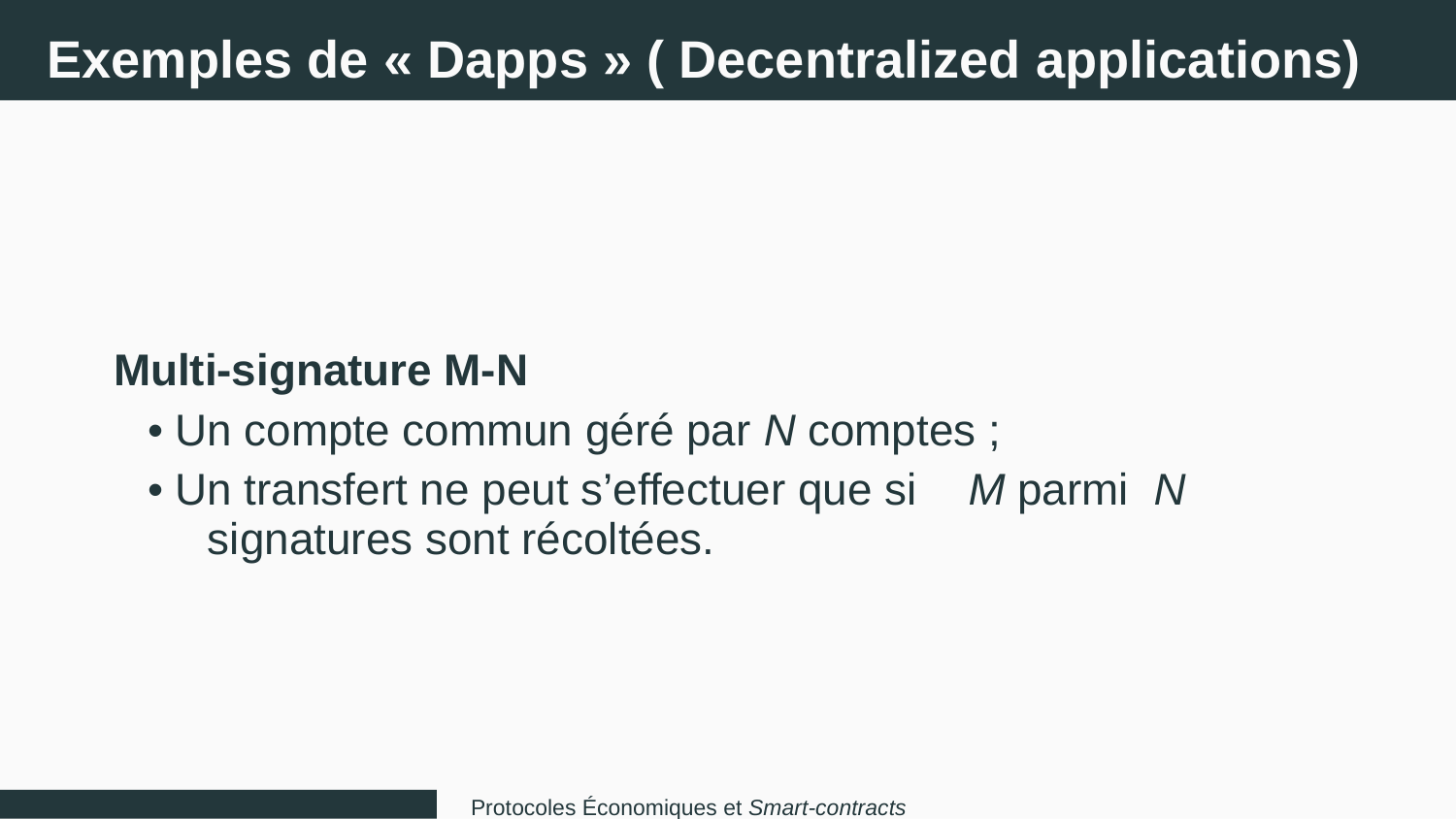

Exemples de « Dapps » ( Decentralized applications)

Multi-signature M-N
• Un compte commun géré par N comptes ;
• Un transfert ne peut s’effectuer que si
M parmi
N
signatures sont récoltées.

Protocoles Économiques et Smart-contracts